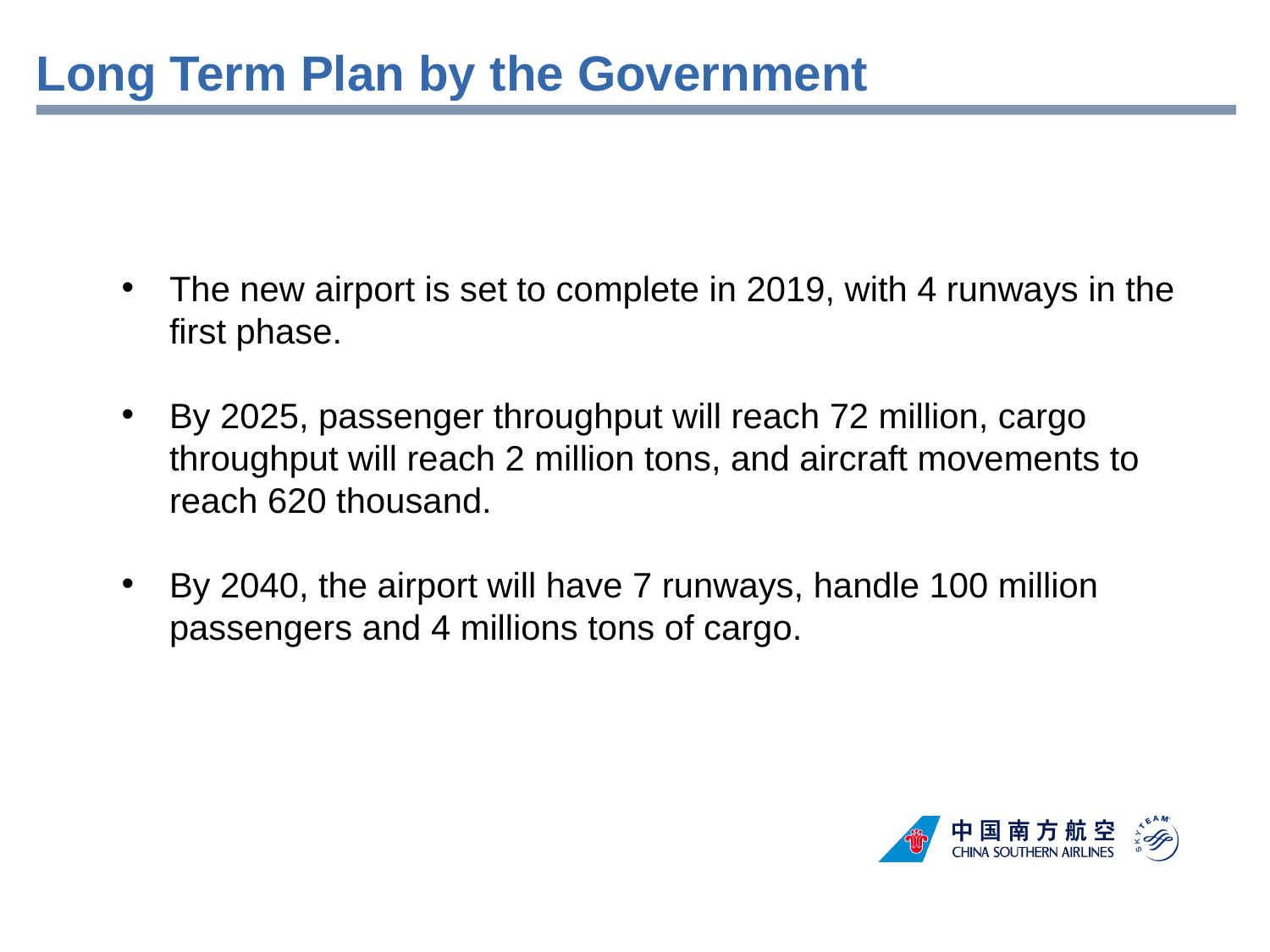

Long Term Plan by the Government

The new airport is set to complete in 2019, with 4 runways in the first phase.

By 2025, passenger throughput will reach 72 million, cargo throughput will reach 2 million tons, and aircraft movements to reach 620 thousand.

By 2040, the airport will have 7 runways, handle 100 million passengers and 4 millions tons of cargo.